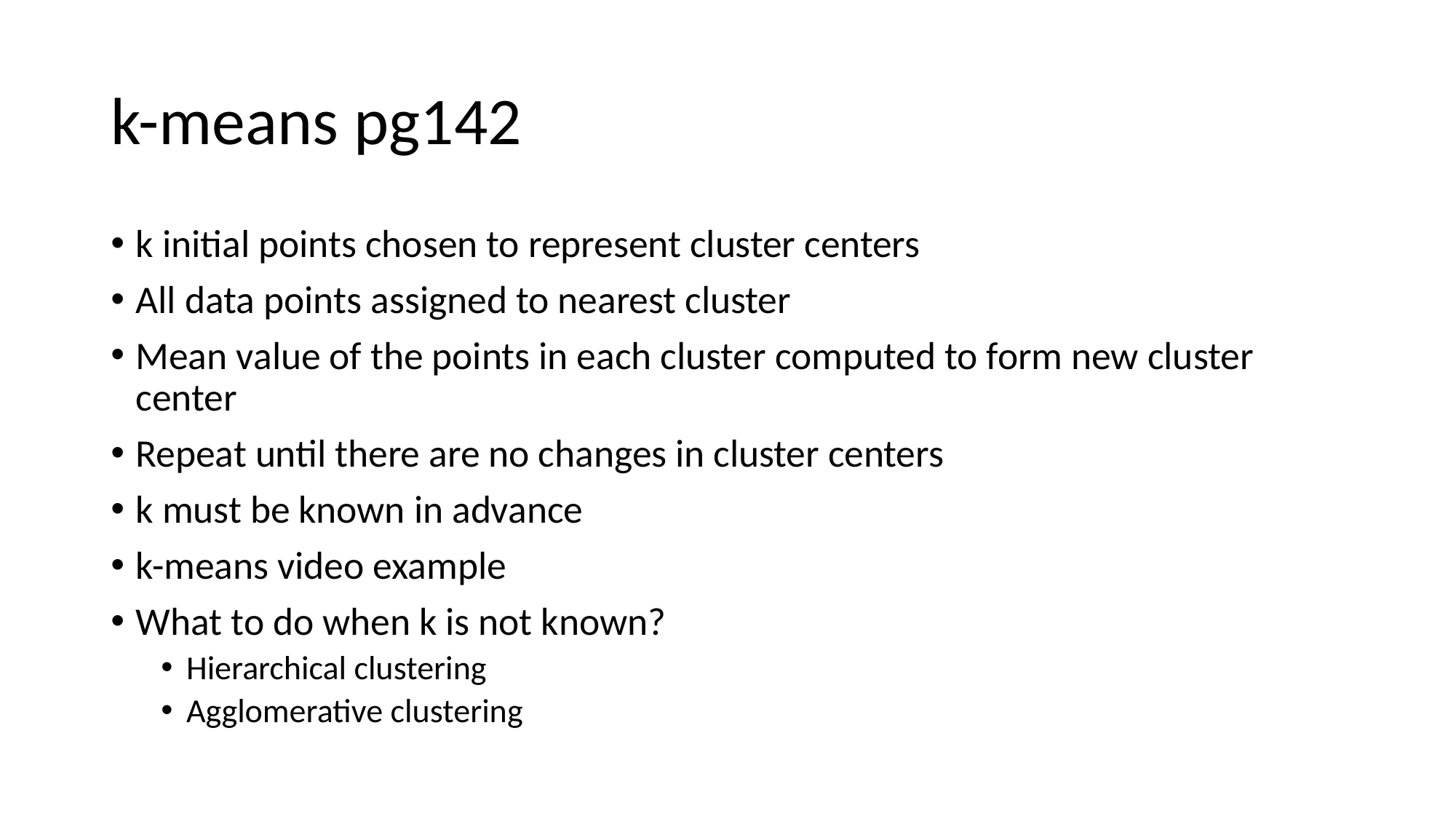

# k-means pg142
k initial points chosen to represent cluster centers
All data points assigned to nearest cluster
Mean value of the points in each cluster computed to form new cluster center
Repeat until there are no changes in cluster centers
k must be known in advance
k-means video example
What to do when k is not known?
Hierarchical clustering
Agglomerative clustering